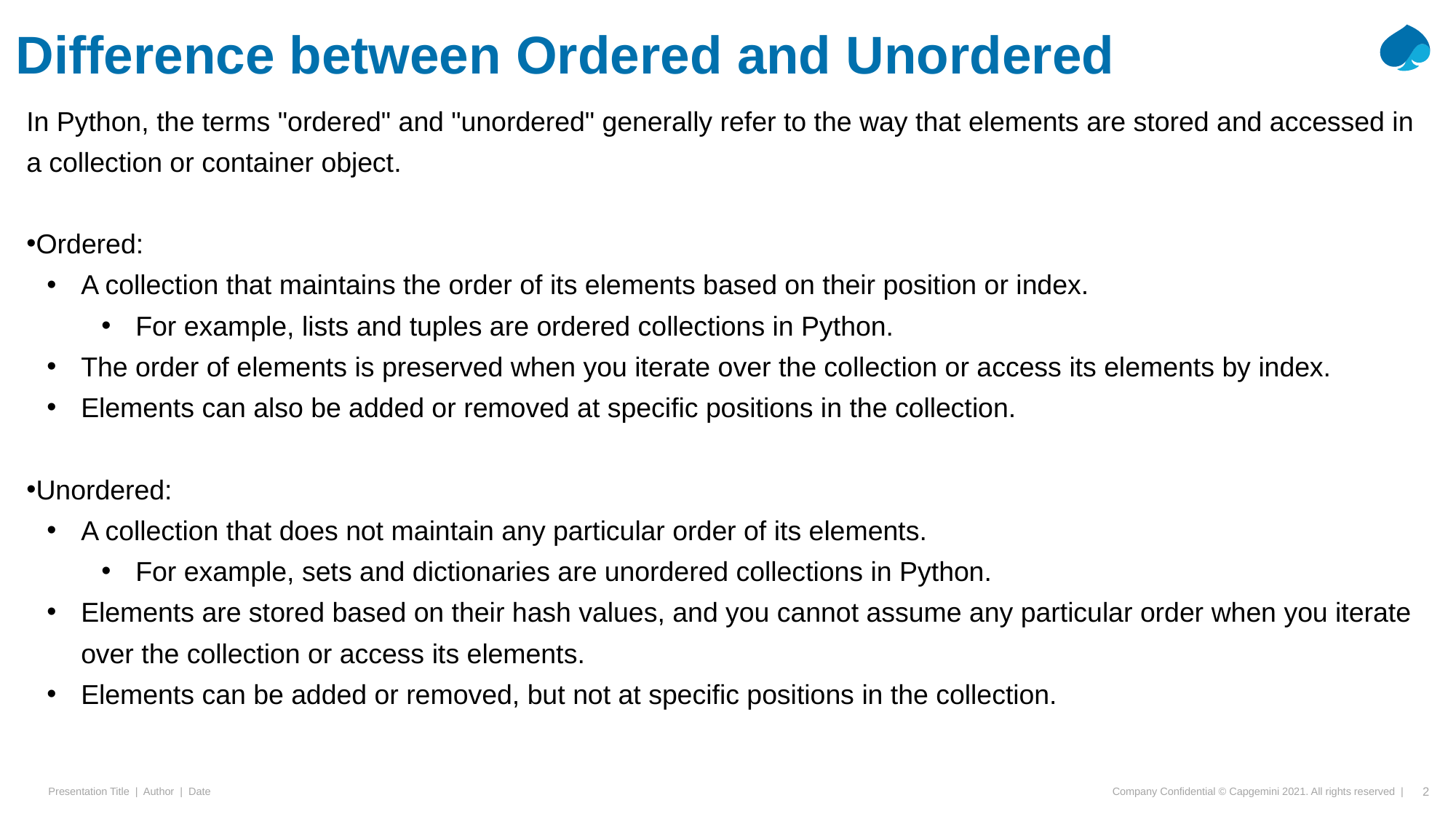

Difference between Ordered and Unordered
In Python, the terms "ordered" and "unordered" generally refer to the way that elements are stored and accessed in a collection or container object.

Ordered:
A collection that maintains the order of its elements based on their position or index.
For example, lists and tuples are ordered collections in Python.
The order of elements is preserved when you iterate over the collection or access its elements by index.
Elements can also be added or removed at specific positions in the collection.

Unordered:
A collection that does not maintain any particular order of its elements.
For example, sets and dictionaries are unordered collections in Python.
Elements are stored based on their hash values, and you cannot assume any particular order when you iterate over the collection or access its elements.
Elements can be added or removed, but not at specific positions in the collection.